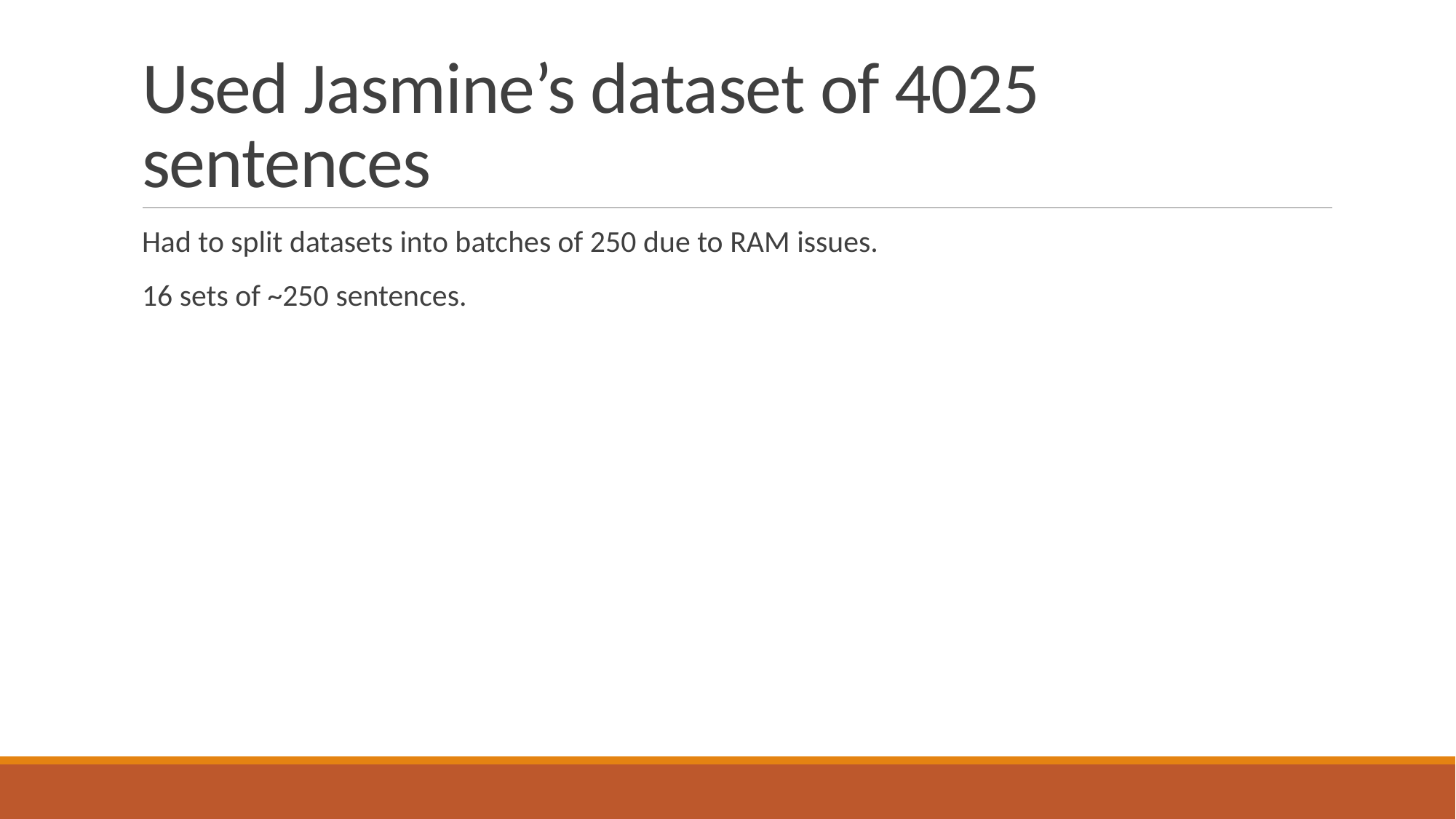

# Used Jasmine’s dataset of 4025 sentences
Had to split datasets into batches of 250 due to RAM issues.
16 sets of ~250 sentences.